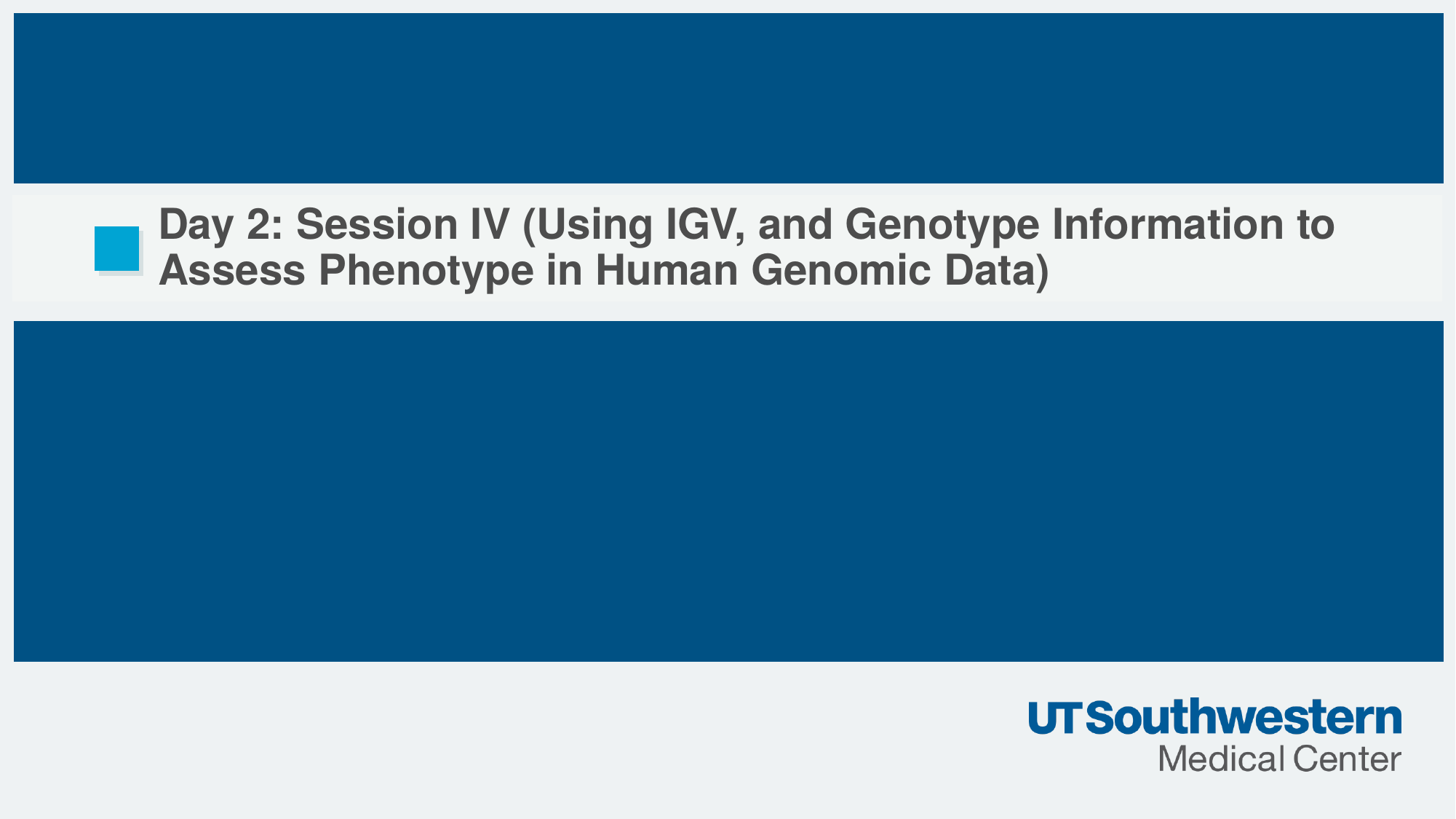

# Day 2: Session IV (Using IGV, and Genotype Information to Assess Phenotype in Human Genomic Data)